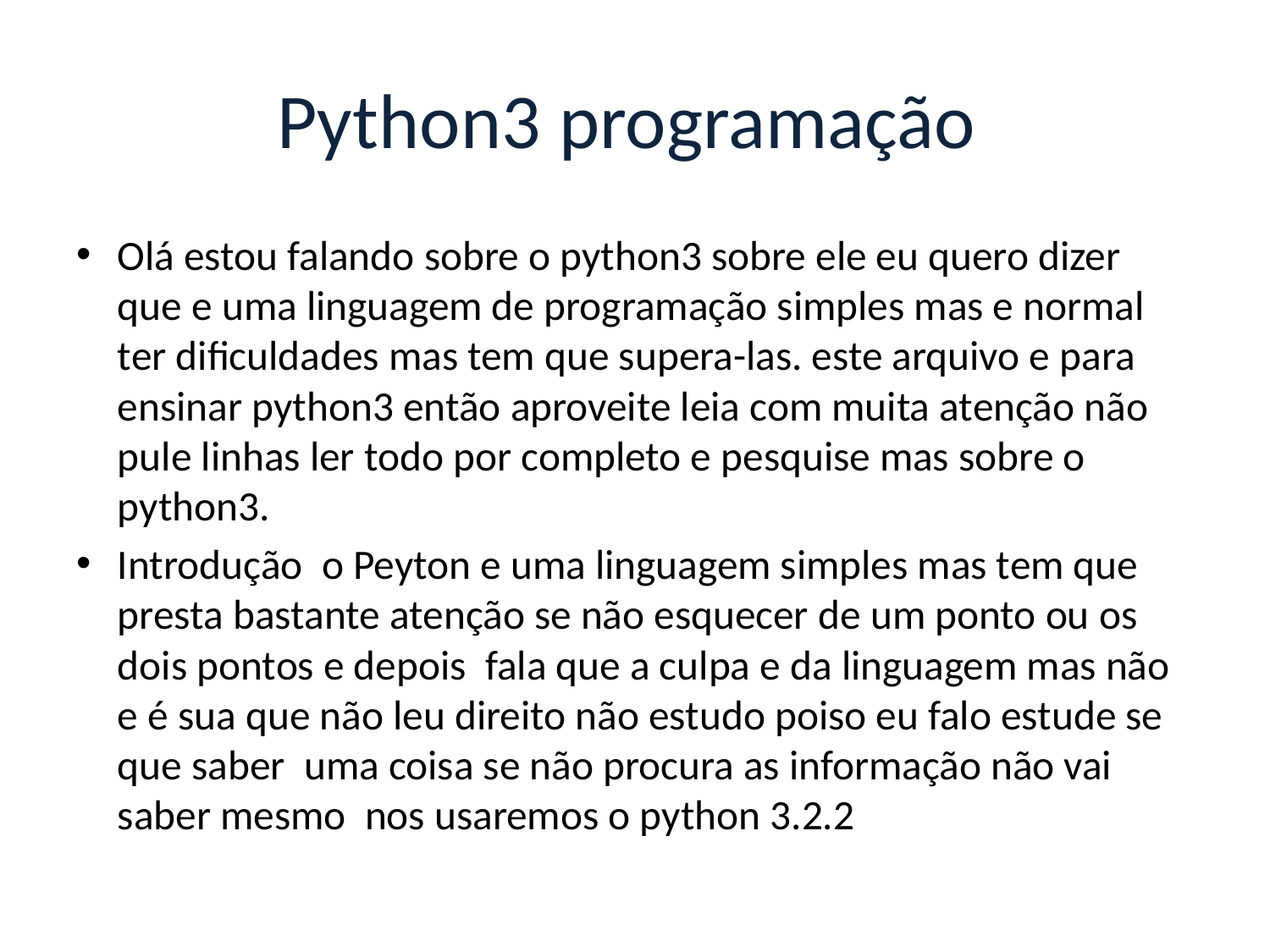

# Python3 programação
Olá estou falando sobre o python3 sobre ele eu quero dizer que e uma linguagem de programação simples mas e normal ter dificuldades mas tem que supera-las. este arquivo e para ensinar python3 então aproveite leia com muita atenção não pule linhas ler todo por completo e pesquise mas sobre o python3.
Introdução  o Peyton e uma linguagem simples mas tem que presta bastante atenção se não esquecer de um ponto ou os dois pontos e depois  fala que a culpa e da linguagem mas não e é sua que não leu direito não estudo poiso eu falo estude se que saber  uma coisa se não procura as informação não vai saber mesmo  nos usaremos o python 3.2.2